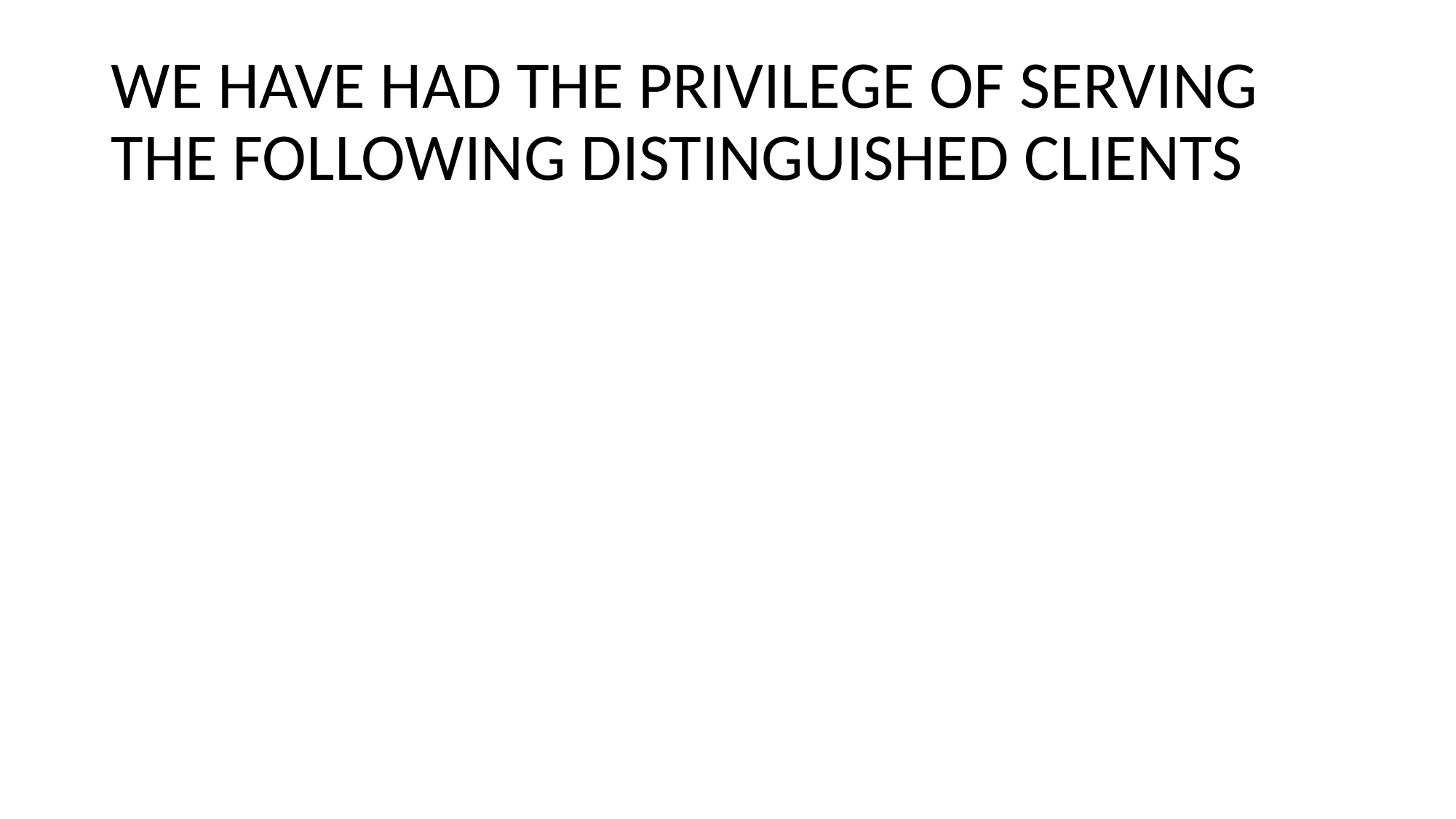

# WE HAVE HAD THE PRIVILEGE OF SERVING THE FOLLOWING DISTINGUISHED CLIENTS